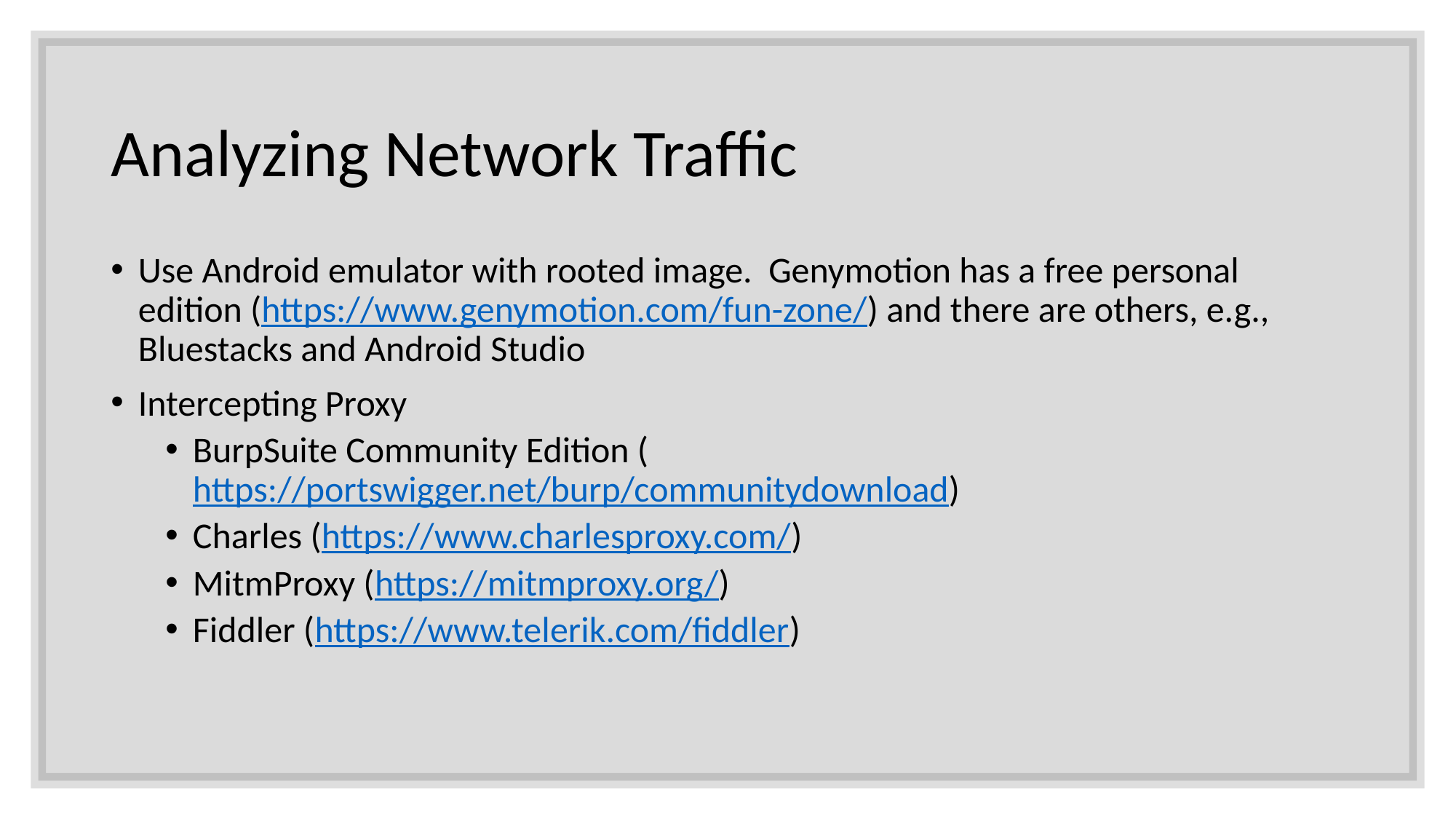

# Analyzing Network Traffic
Use Android emulator with rooted image.  Genymotion has a free personal edition (https://www.genymotion.com/fun-zone/) and there are others, e.g., Bluestacks and Android Studio
Intercepting Proxy
BurpSuite Community Edition (https://portswigger.net/burp/communitydownload)
Charles (https://www.charlesproxy.com/)
MitmProxy (https://mitmproxy.org/)
Fiddler (https://www.telerik.com/fiddler)